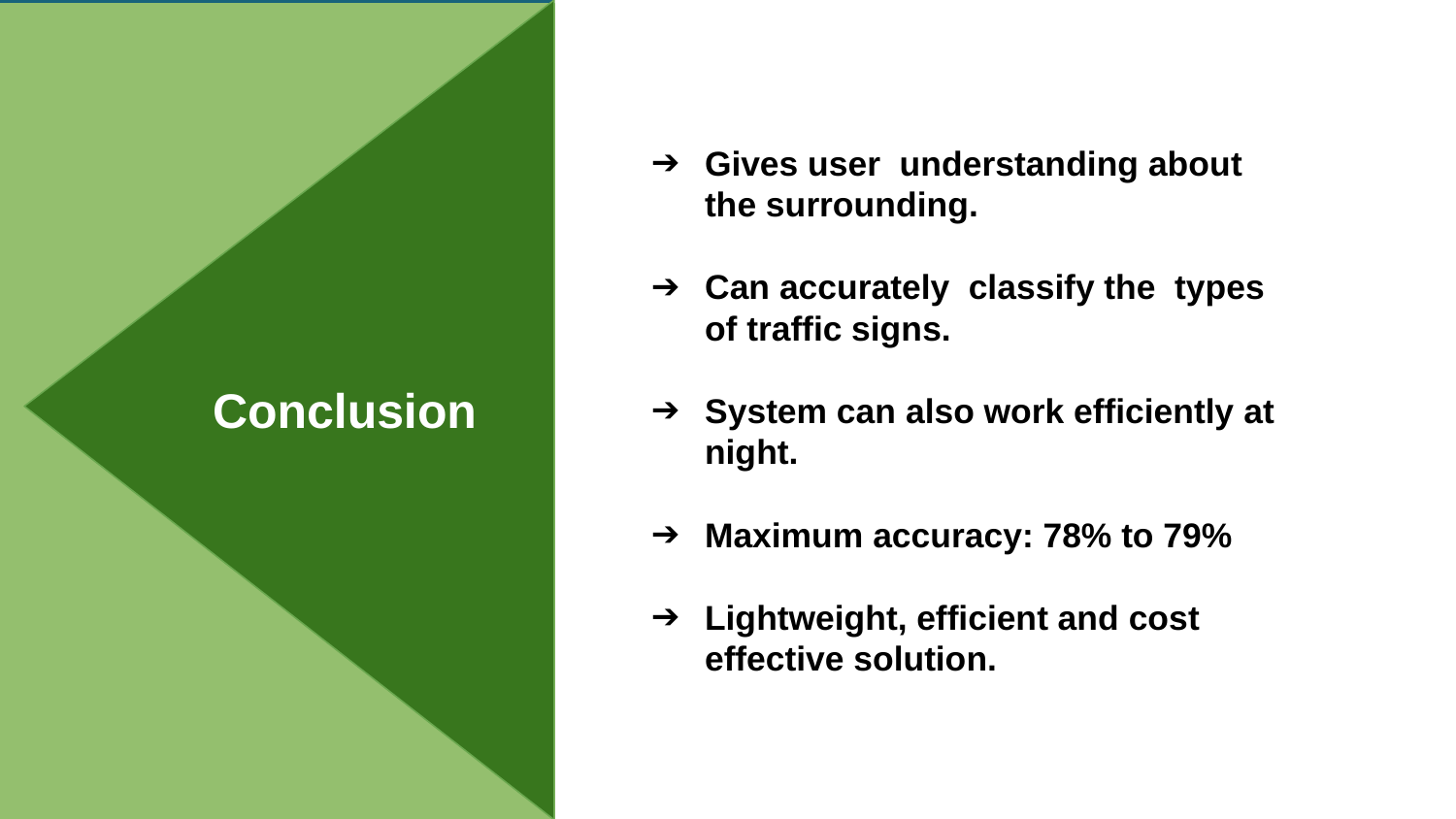

Gives user  understanding about the surrounding.

Can accurately  classify the  types of traffic signs.

System can also work efficiently at night.

Maximum accuracy: 78% to 79%

Lightweight, efficient and cost effective solution.

Conclusion